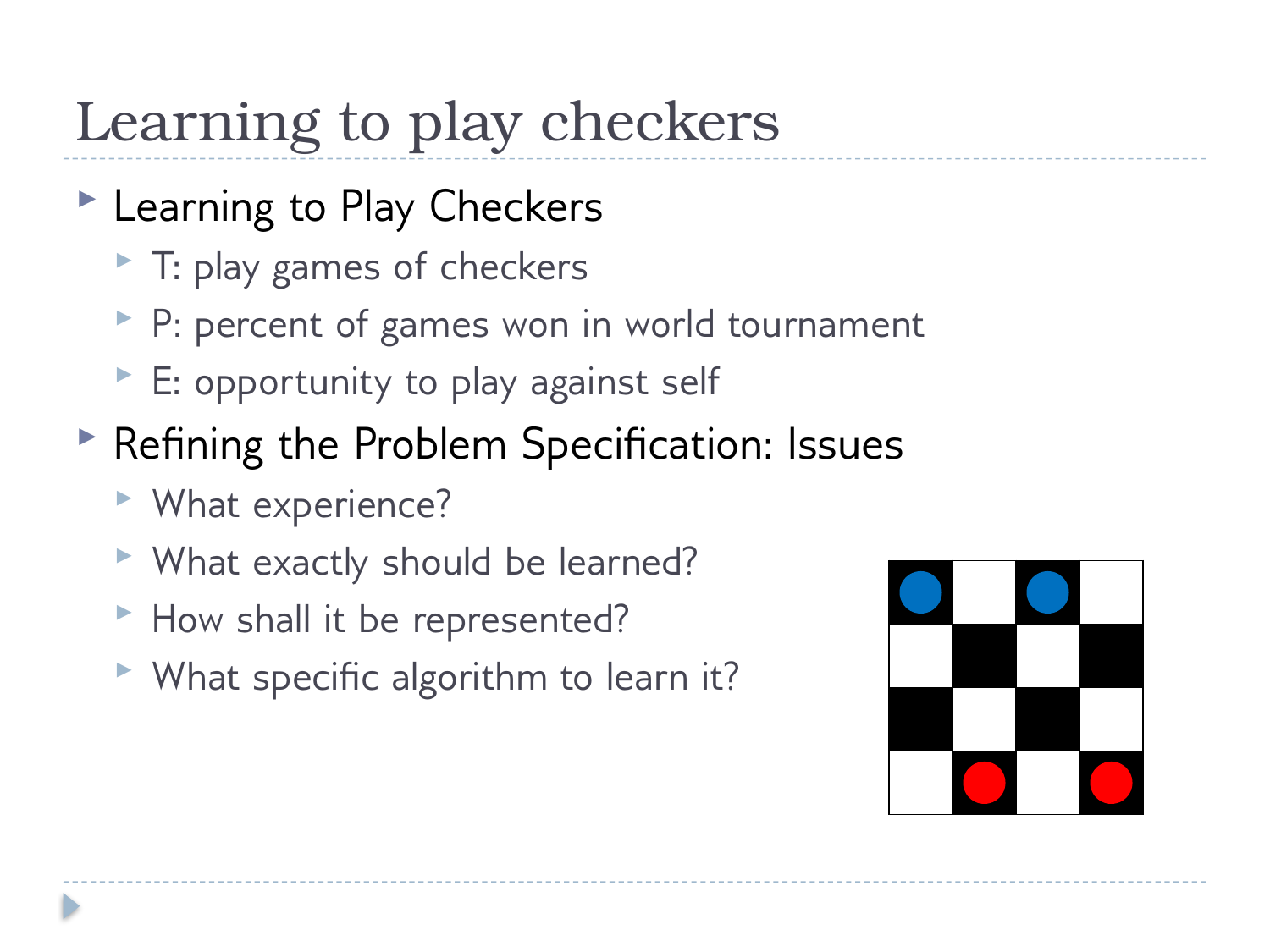

# Learning to play checkers
Learning to Play Checkers
T: play games of checkers
P: percent of games won in world tournament
E: opportunity to play against self
Refining the Problem Specification: Issues
What experience?
What exactly should be learned?
How shall it be represented?
What specific algorithm to learn it?
|  |  |  |  |
| --- | --- | --- | --- |
|  |  |  |  |
|  |  |  |  |
|  |  |  |  |